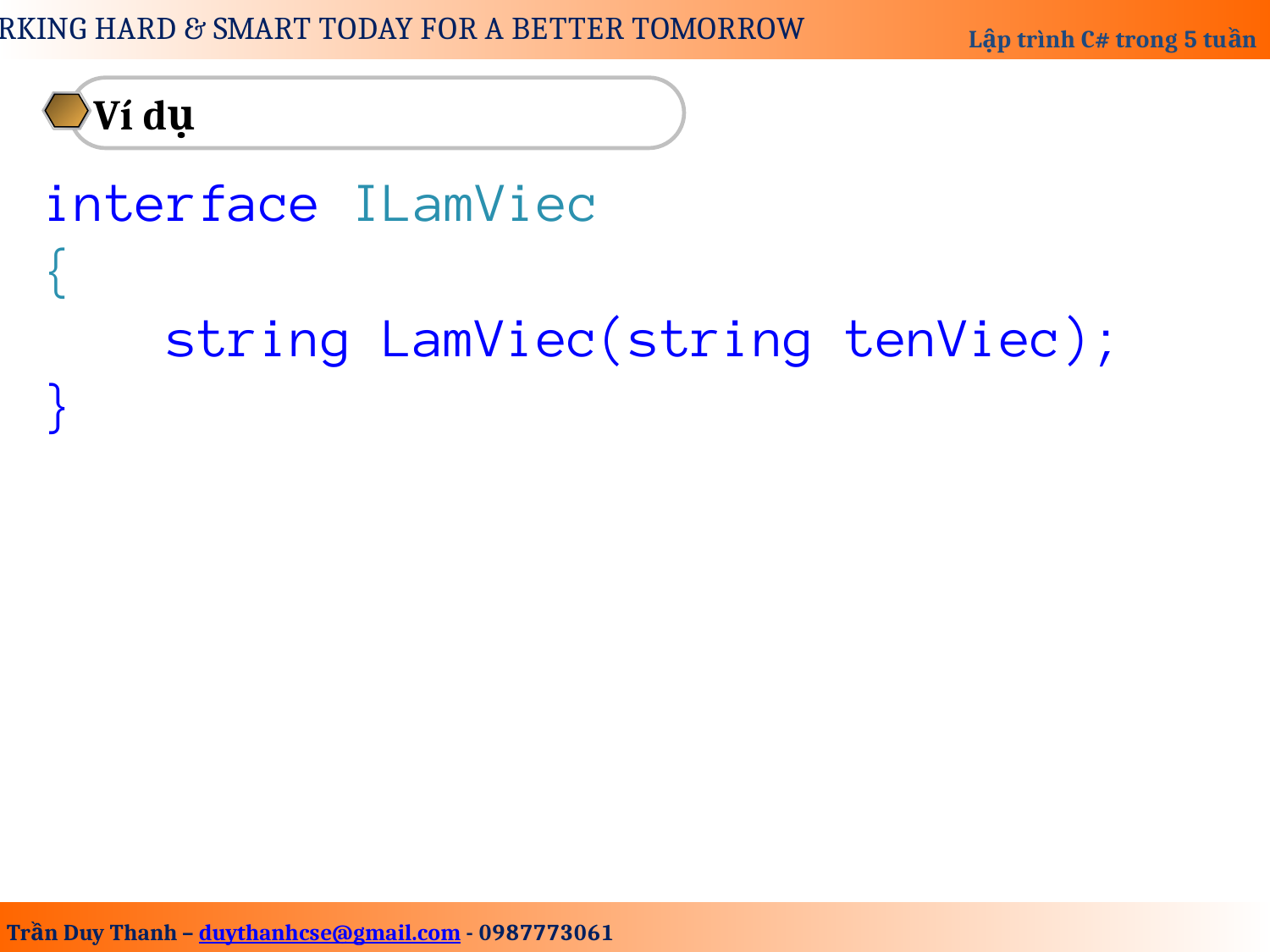

Ví dụ

interface ILamViec
{
    string LamViec(string tenViec);
}